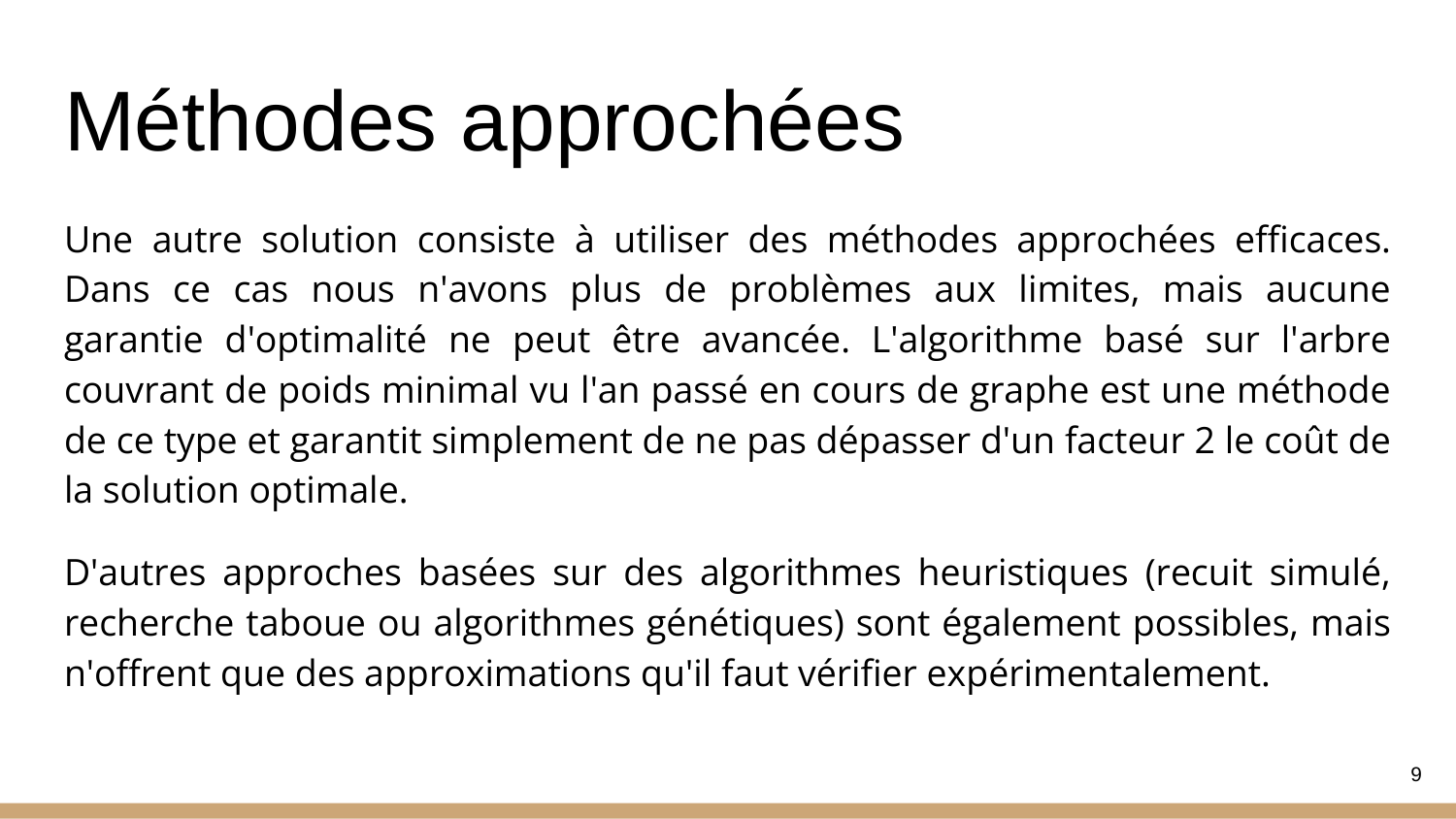

# Méthodes approchées
Une autre solution consiste à utiliser des méthodes approchées efficaces. Dans ce cas nous n'avons plus de problèmes aux limites, mais aucune garantie d'optimalité ne peut être avancée. L'algorithme basé sur l'arbre couvrant de poids minimal vu l'an passé en cours de graphe est une méthode de ce type et garantit simplement de ne pas dépasser d'un facteur 2 le coût de la solution optimale.
D'autres approches basées sur des algorithmes heuristiques (recuit simulé, recherche taboue ou algorithmes génétiques) sont également possibles, mais n'offrent que des approximations qu'il faut vérifier expérimentalement.
9